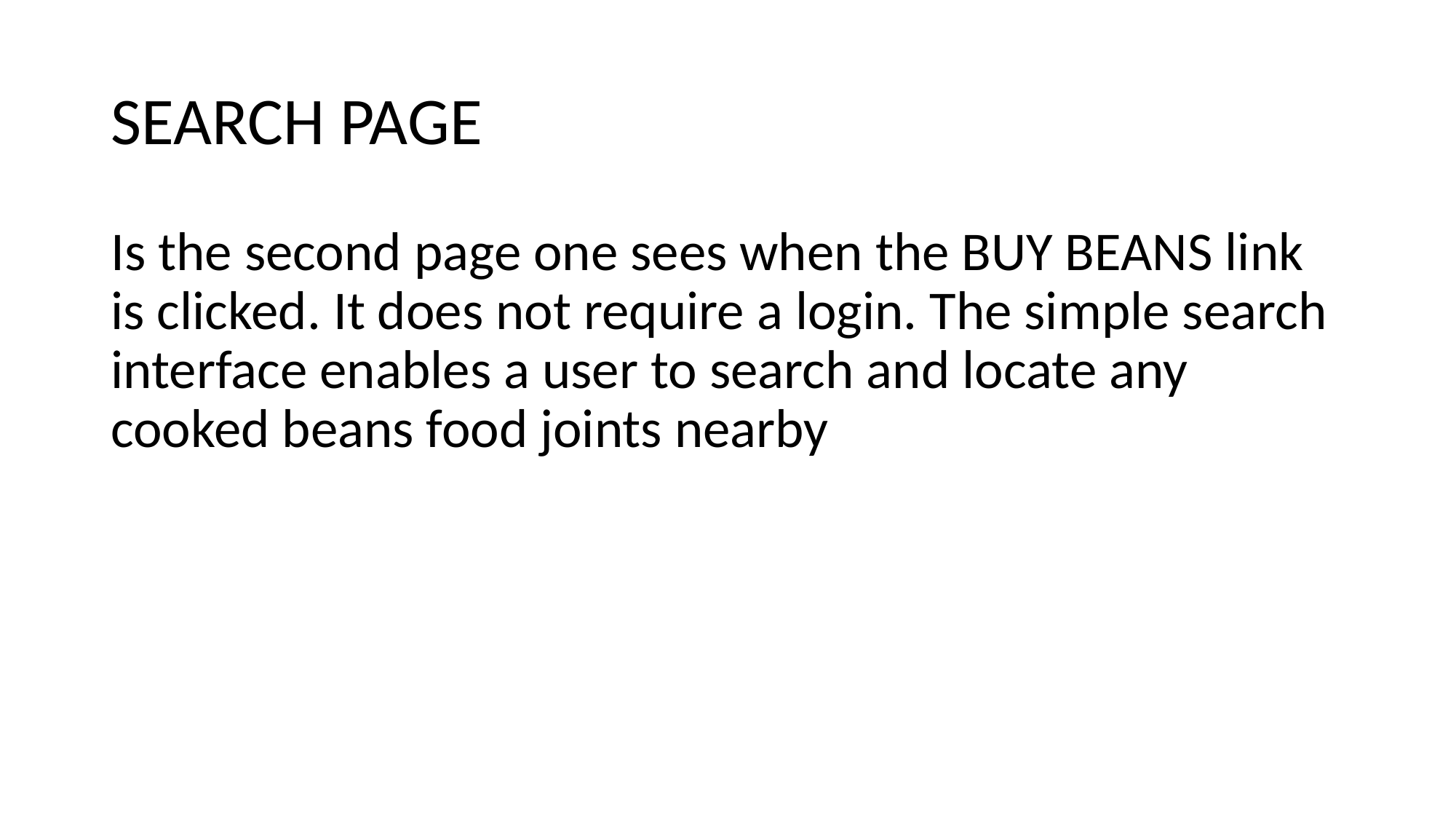

# SEARCH PAGE
Is the second page one sees when the BUY BEANS link is clicked. It does not require a login. The simple search interface enables a user to search and locate any cooked beans food joints nearby